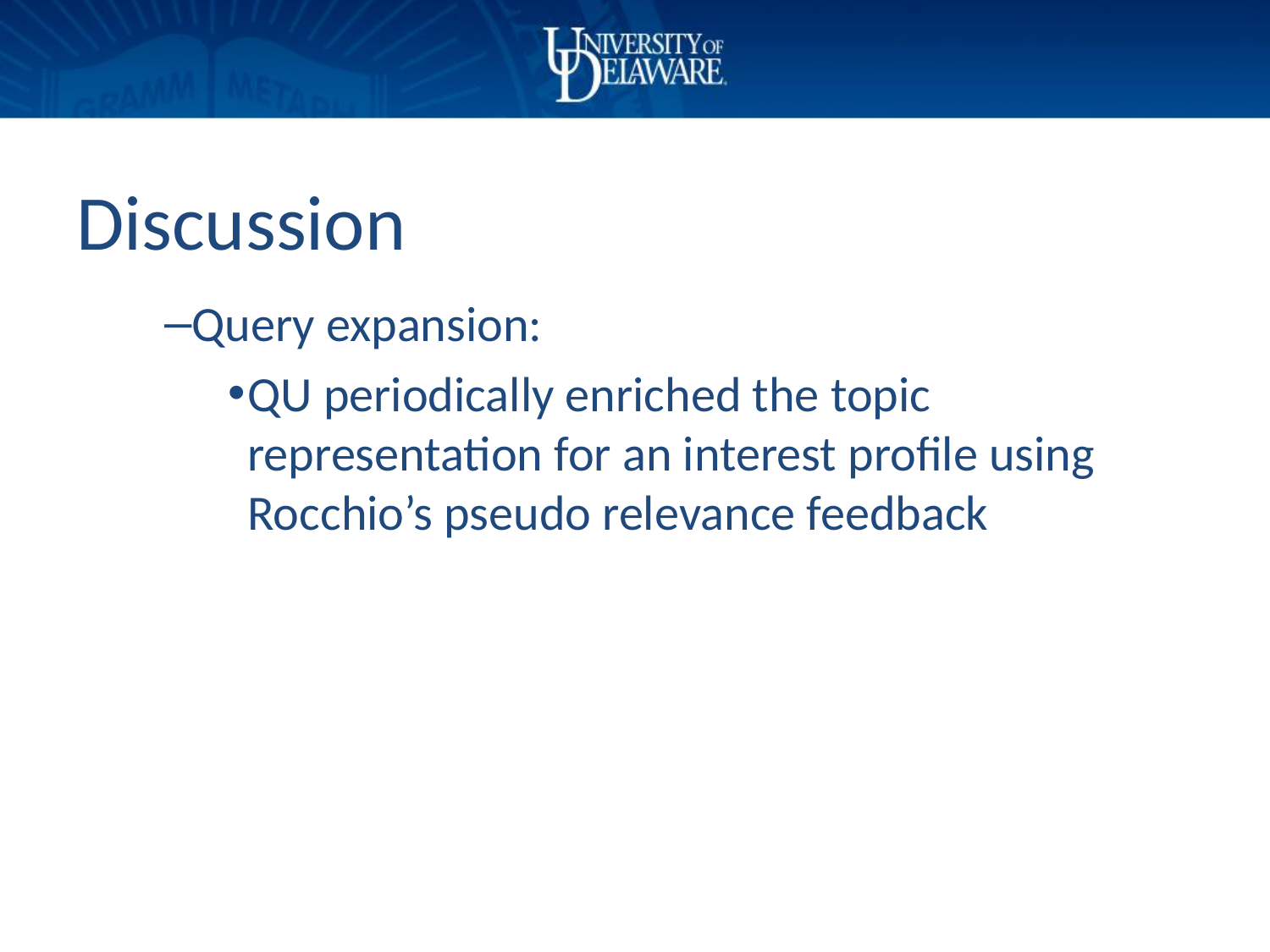

# Discussion
Query expansion:
QU periodically enriched the topic representation for an interest profile using Rocchio’s pseudo relevance feedback